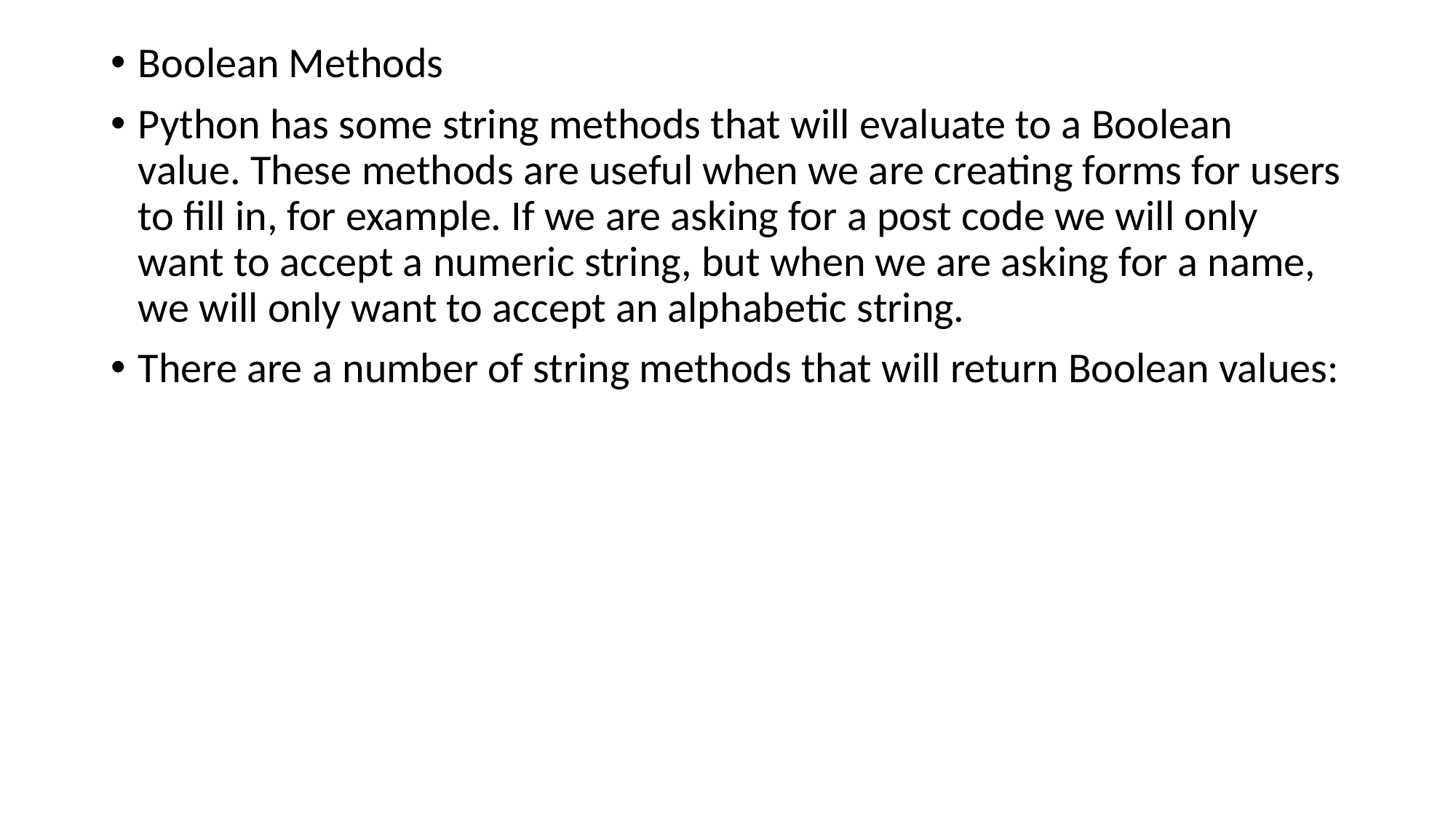

Boolean Methods
Python has some string methods that will evaluate to a Boolean value. These methods are useful when we are creating forms for users to fill in, for example. If we are asking for a post code we will only want to accept a numeric string, but when we are asking for a name, we will only want to accept an alphabetic string.
There are a number of string methods that will return Boolean values: